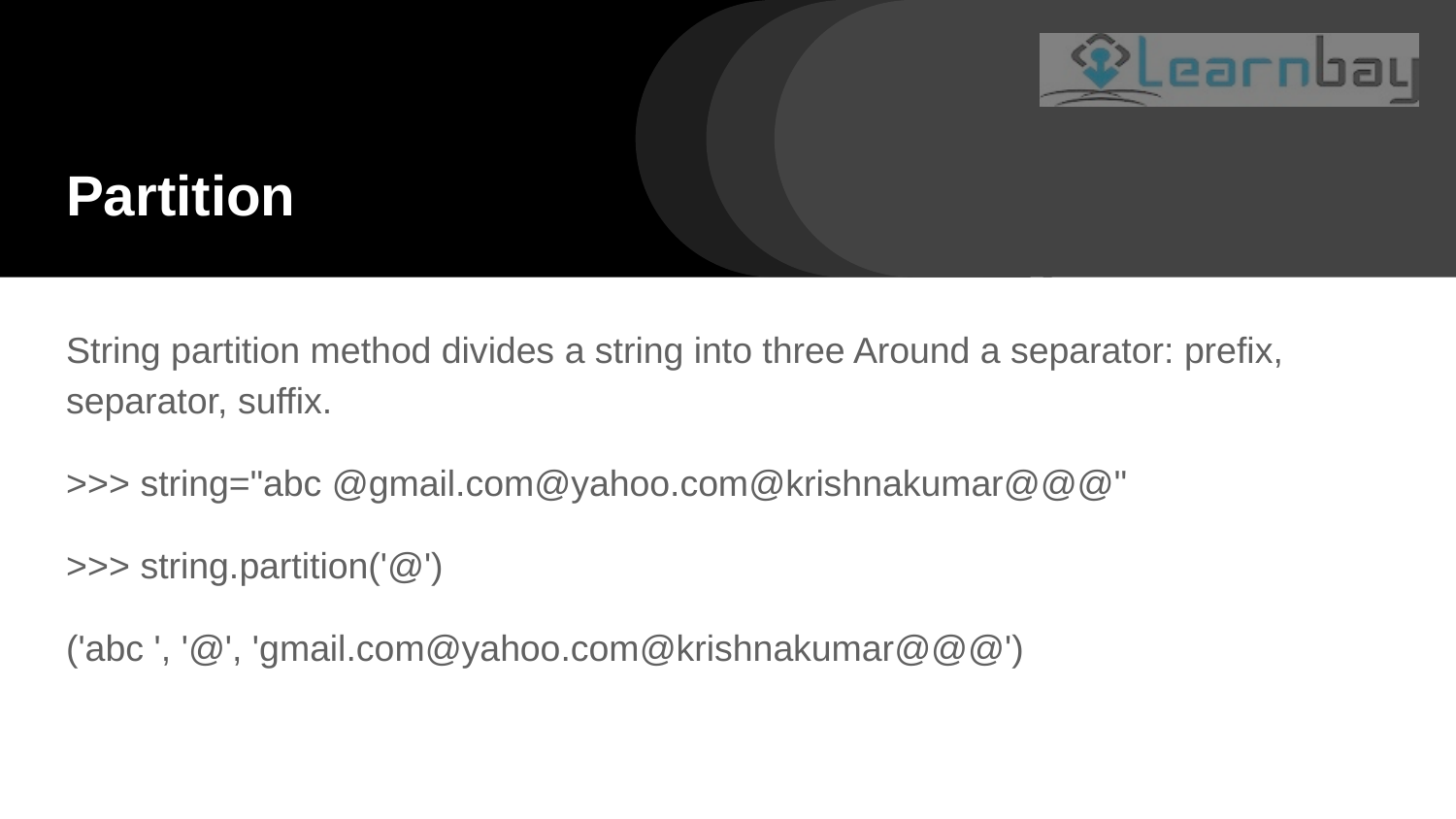

# Partition
String partition method divides a string into three Around a separator: prefix, separator, suffix.
>>> string="abc @gmail.com@yahoo.com@krishnakumar@@@"
>>> string.partition('@')
('abc ', '@', 'gmail.com@yahoo.com@krishnakumar@@@')